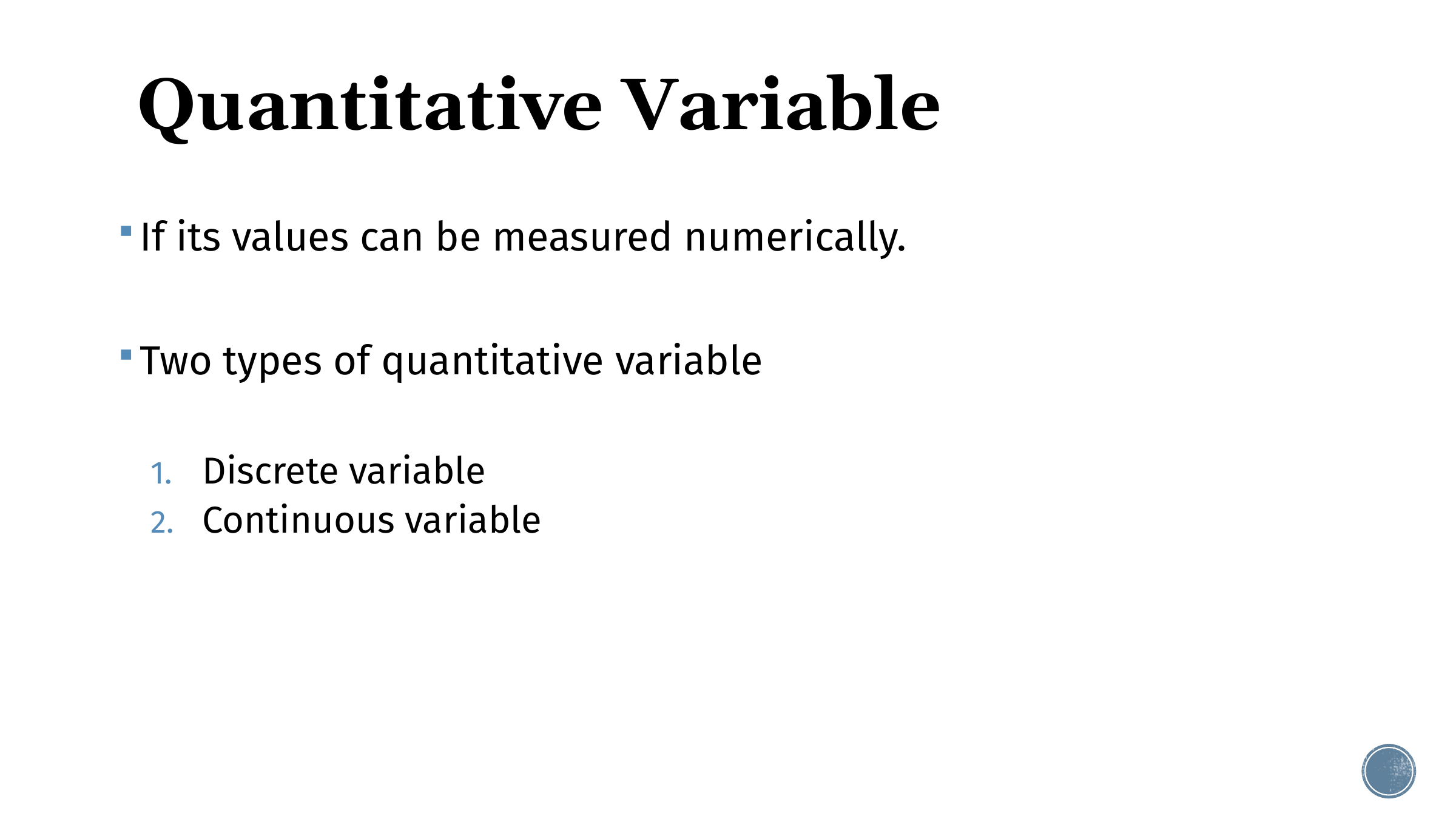

# Quantitative Variable
If its values can be measured numerically.

Two types of quantitative variable

Discrete variable
Continuous variable